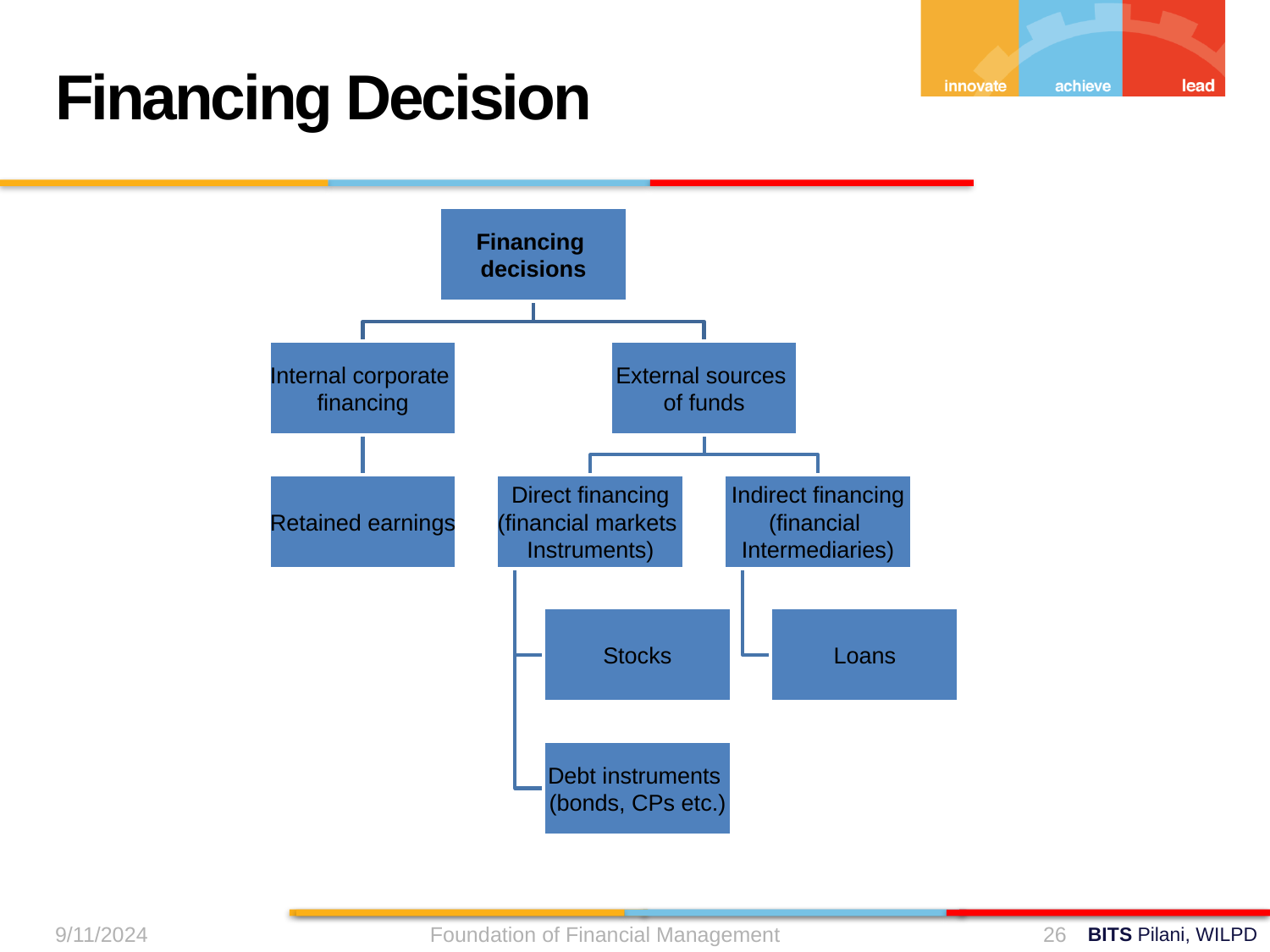

Financing Decision
Financing
decisions
Internal corporate
financing
Retained earnings
External sources
of funds
Direct financing
(financial markets
Instruments)
Stocks
Debt instruments
(bonds, CPs etc.)
Indirect financing
(financial
Intermediaries)
Loans
9/11/2024
Foundation of Financial Management
26